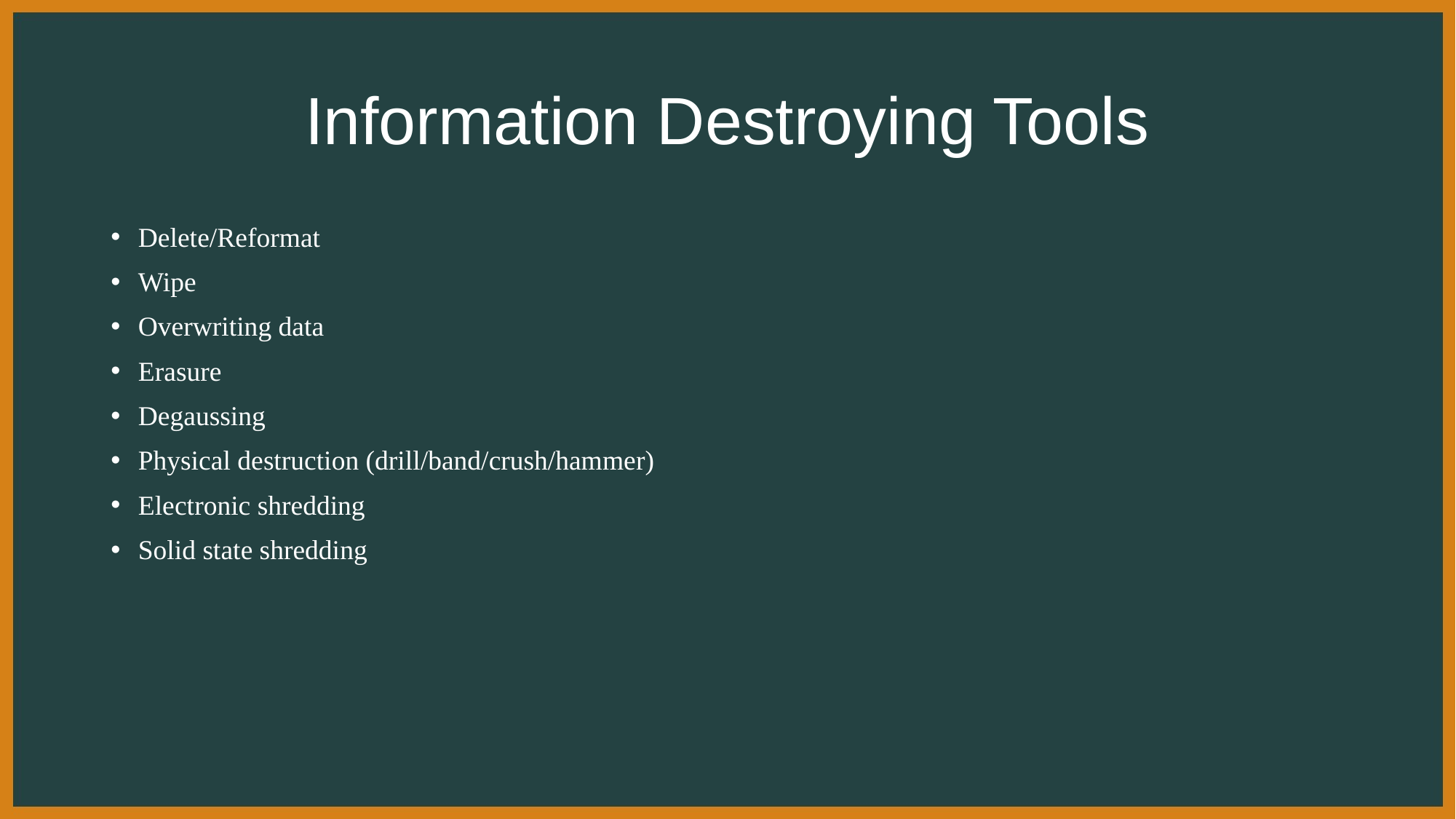

# Information Destroying Tools
Delete/Reformat
Wipe
Overwriting data
Erasure
Degaussing
Physical destruction (drill/band/crush/hammer)
Electronic shredding
Solid state shredding